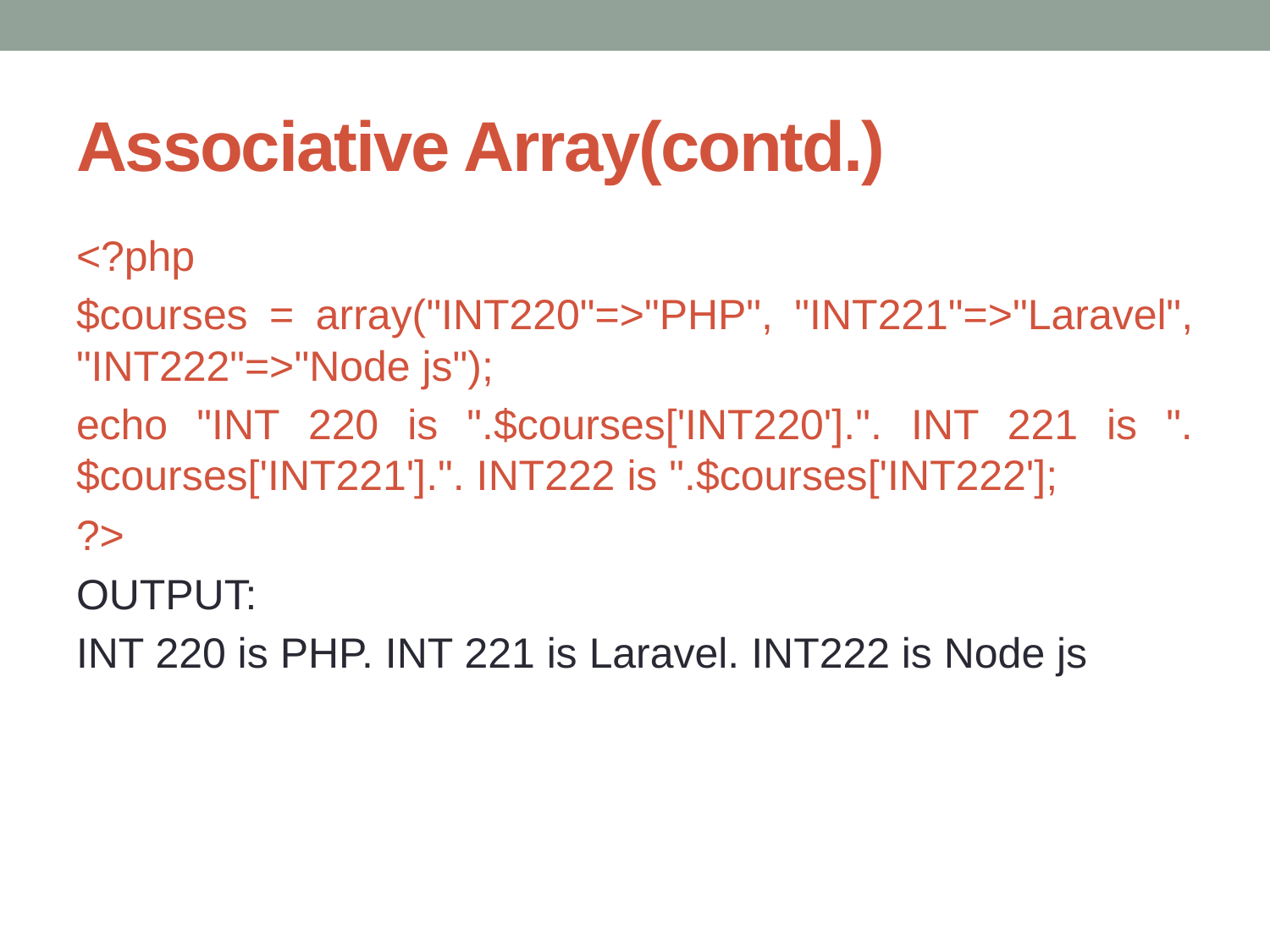

# Associative Array(contd.)
<?php
$courses = array("INT220"=>"PHP", "INT221"=>"Laravel", "INT222"=>"Node js");
echo "INT 220 is ".$courses['INT220'].". INT 221 is ".$courses['INT221'].". INT222 is ".$courses['INT222'];
?>
OUTPUT:
INT 220 is PHP. INT 221 is Laravel. INT222 is Node js